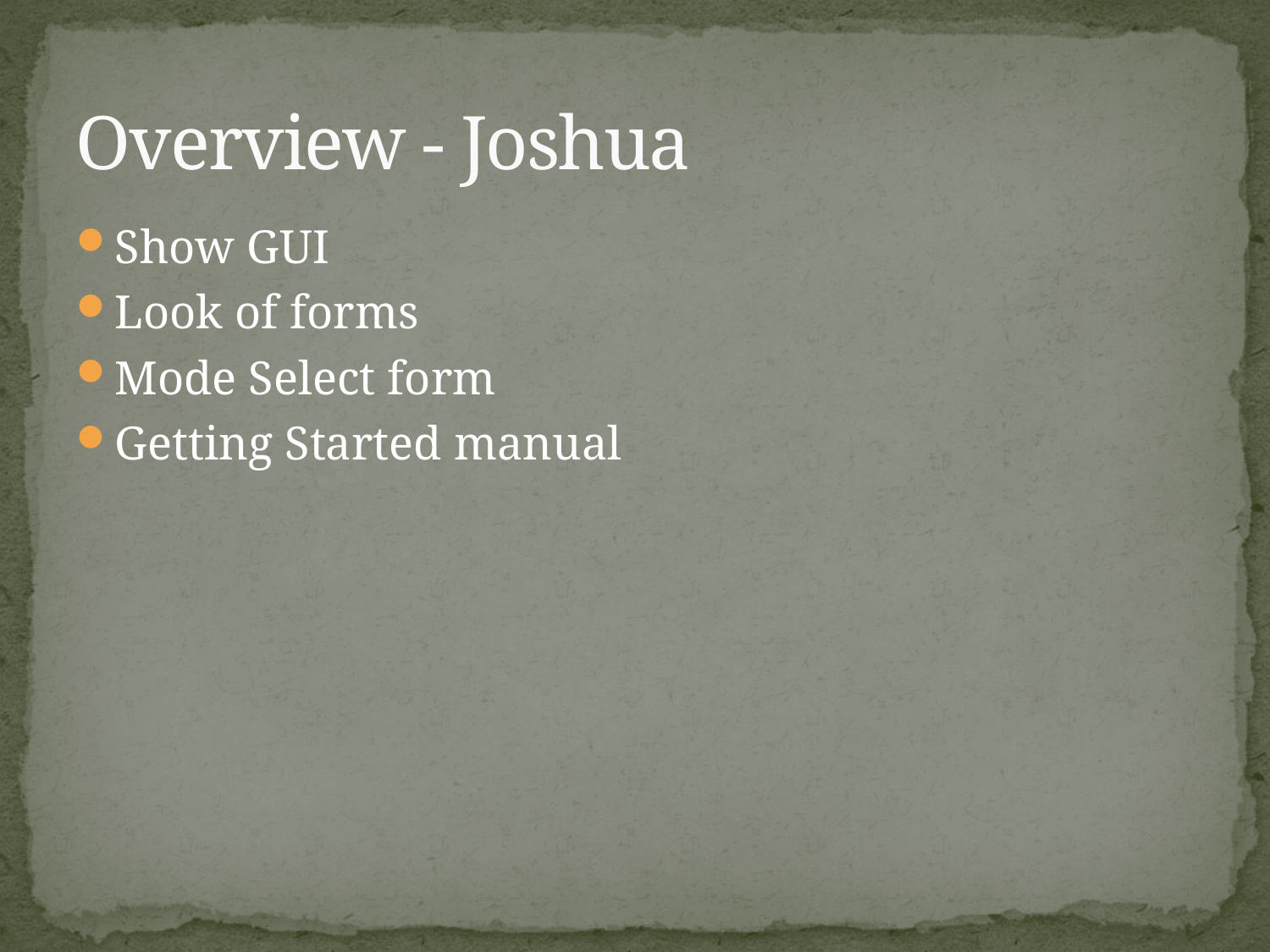

# Overview - Joshua
Show GUI
Look of forms
Mode Select form
Getting Started manual